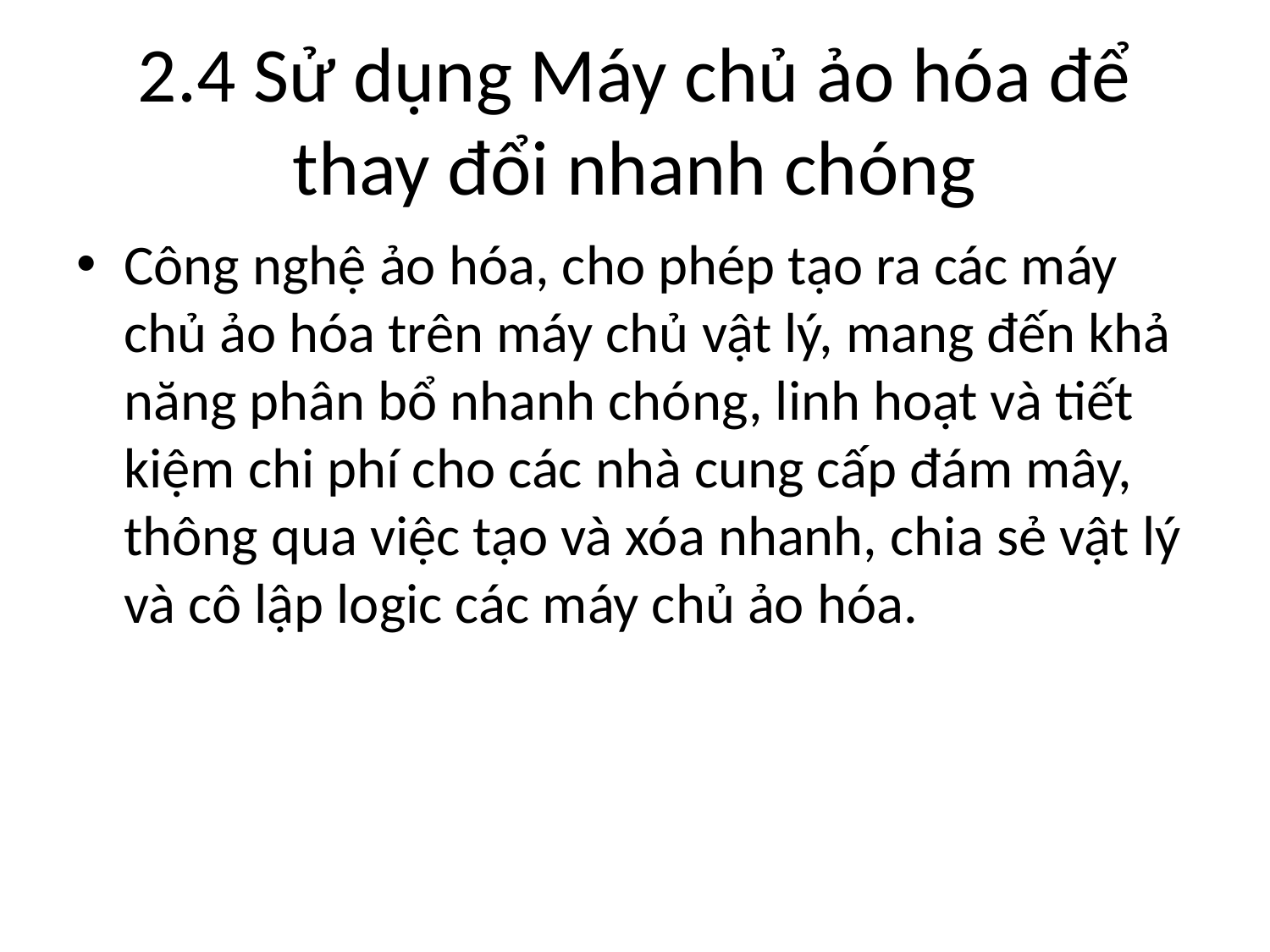

# 2.4 Sử dụng Máy chủ ảo hóa để thay đổi nhanh chóng
Công nghệ ảo hóa, cho phép tạo ra các máy chủ ảo hóa trên máy chủ vật lý, mang đến khả năng phân bổ nhanh chóng, linh hoạt và tiết kiệm chi phí cho các nhà cung cấp đám mây, thông qua việc tạo và xóa nhanh, chia sẻ vật lý và cô lập logic các máy chủ ảo hóa.